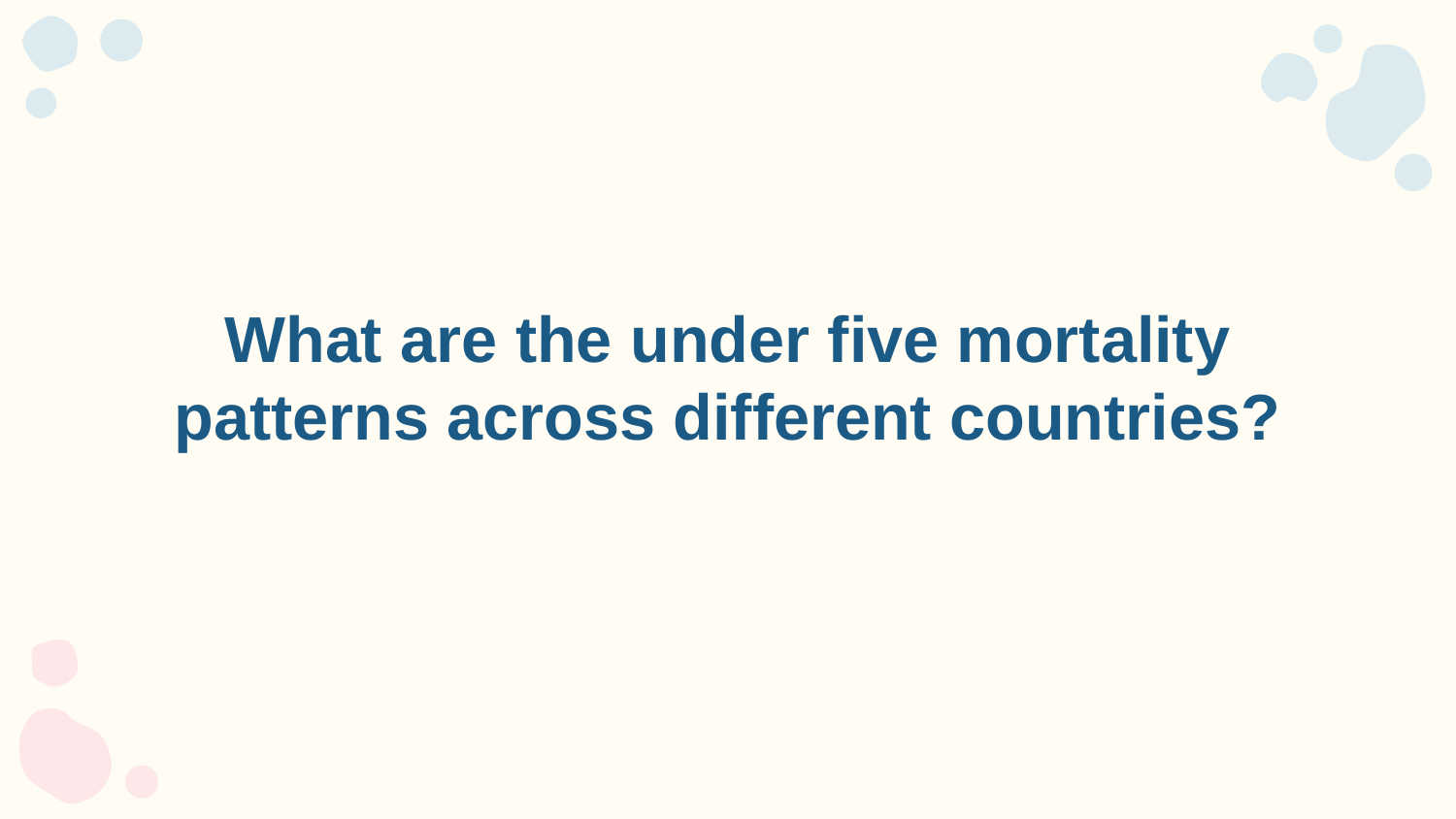

# What are the under five mortality patterns across different countries?